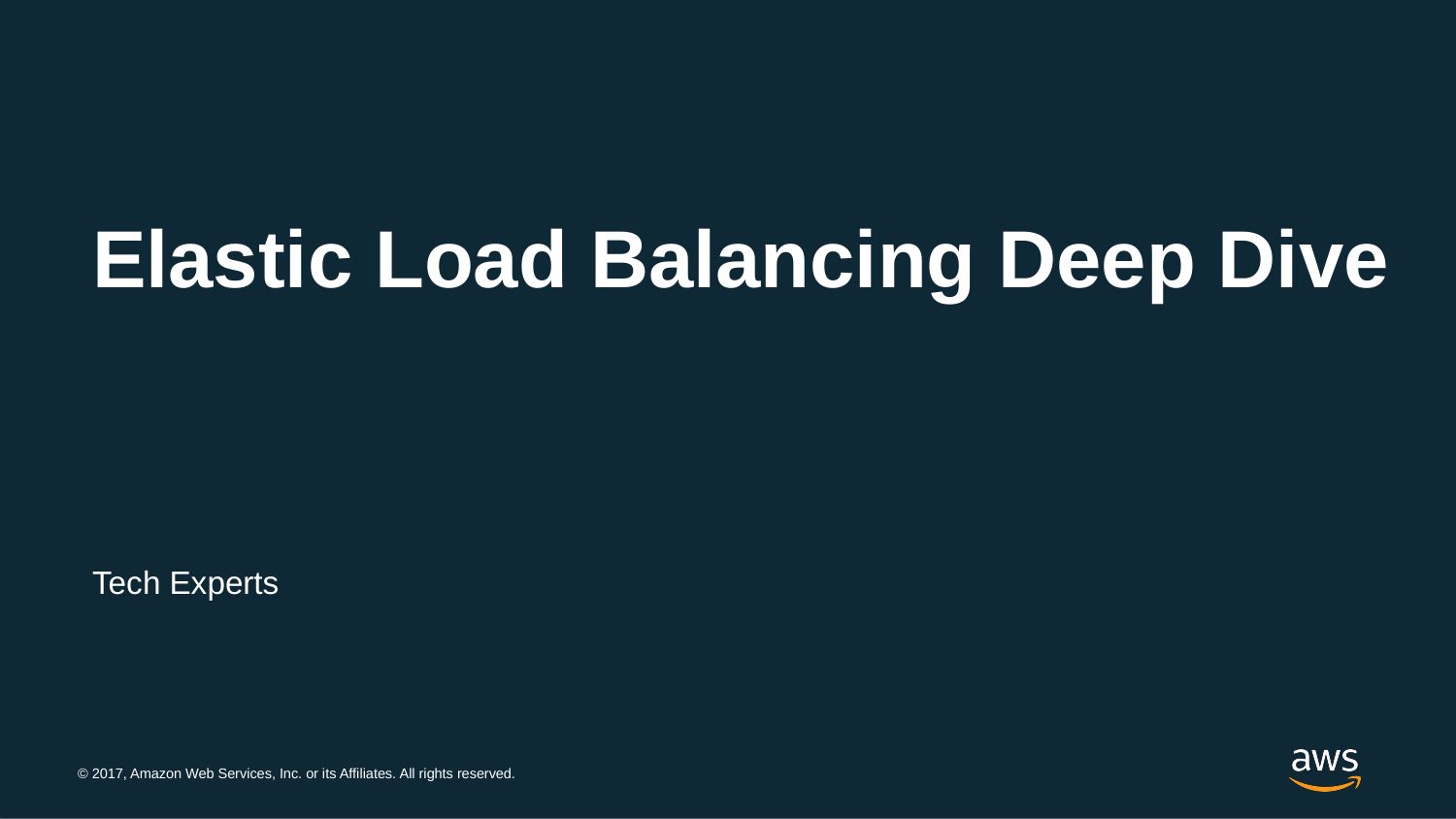

Elastic Load Balancing Deep Dive
Tech Experts